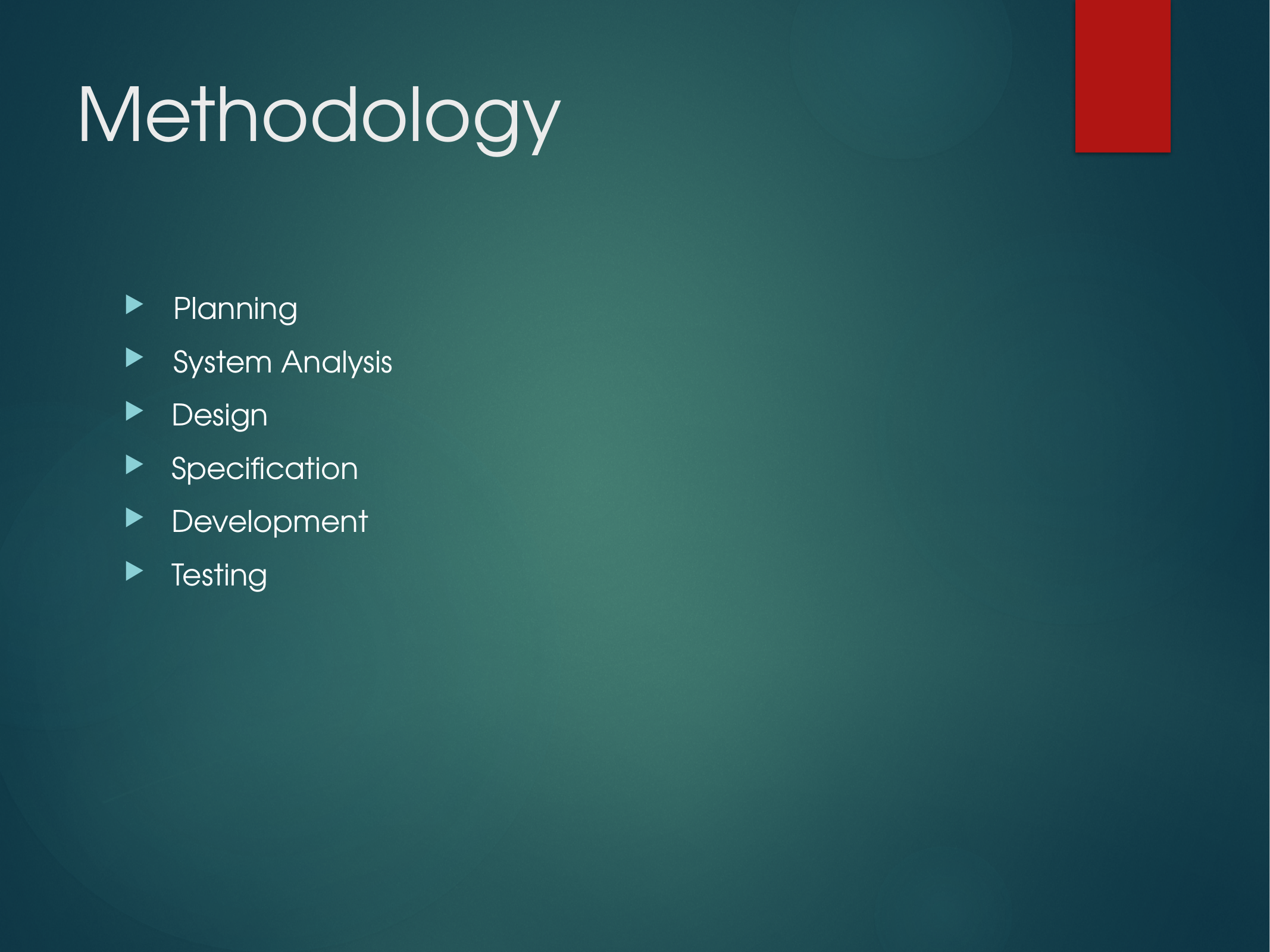

# Methodology
  Planning
  System Analysis
Design
Specification
Development
Testing